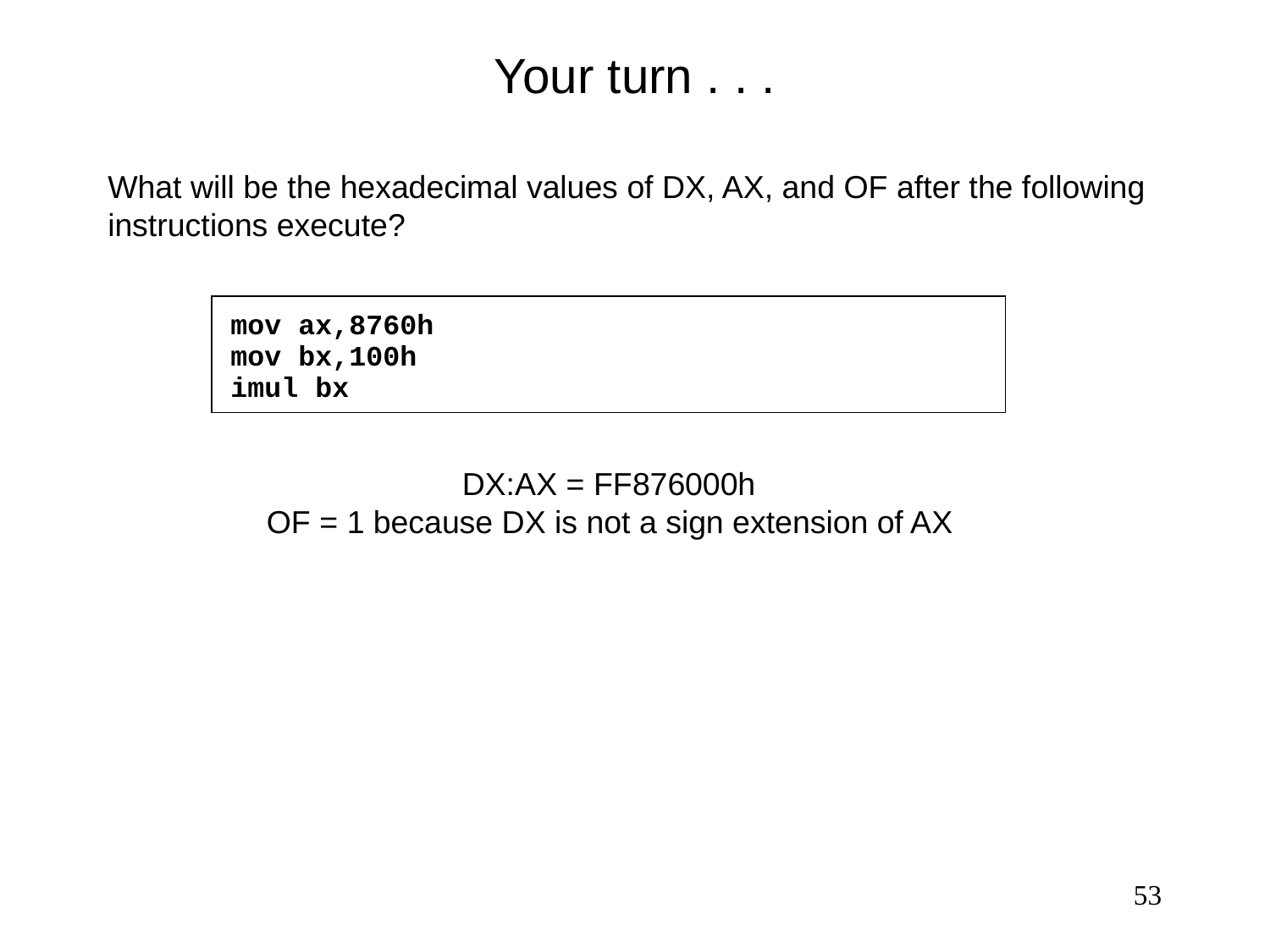

# Your turn . . .
What will be the hexadecimal values of DX, AX, and OF after the following instructions execute?
mov ax,8760h
mov bx,100h
imul bx
                      DX:AX = FF876000h
OF = 1 because DX is not a sign extension of AX
53